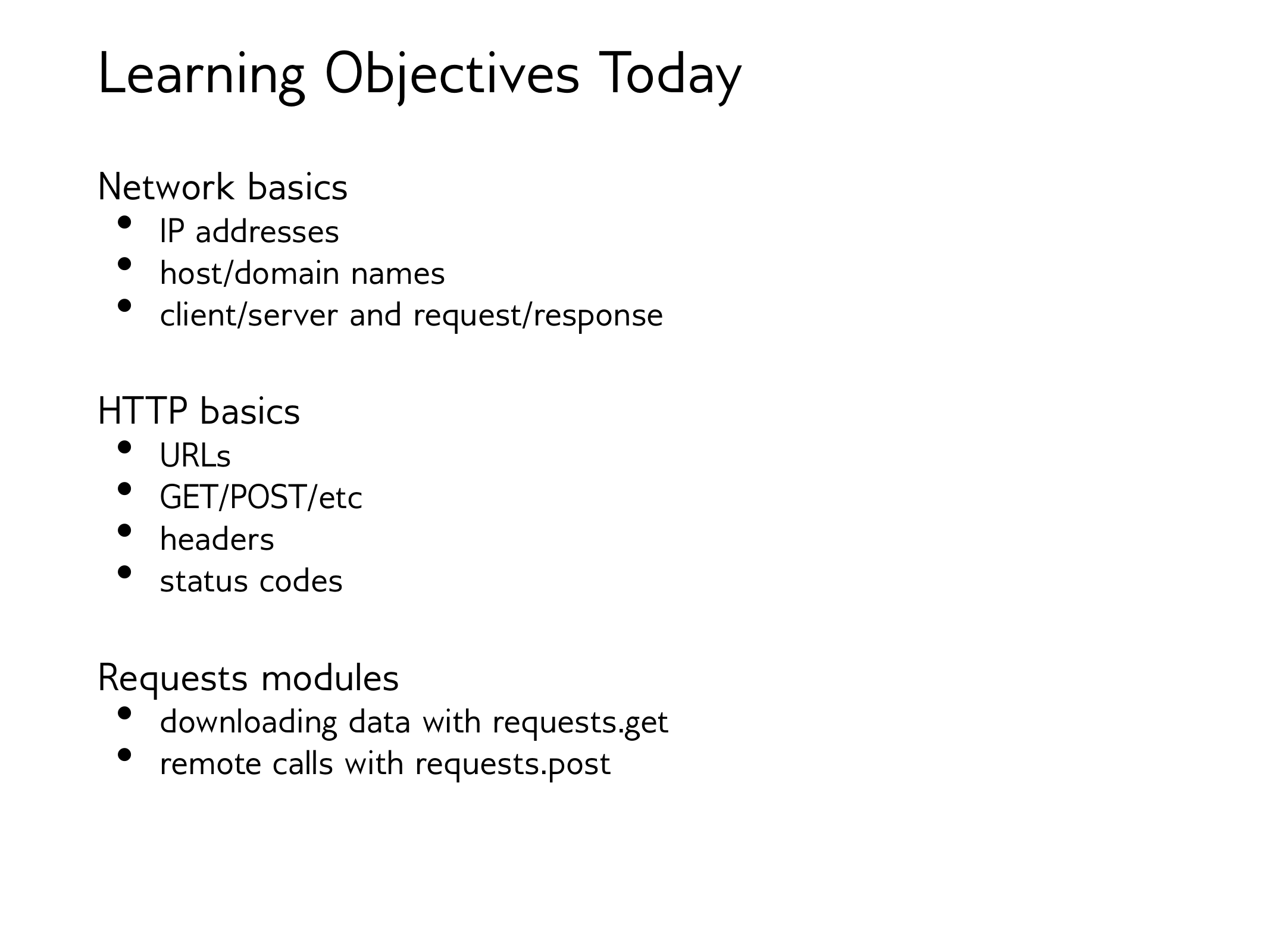

# Learning Objectives Today
Network basics
IP addresses
host/domain names
client/server and request/response
HTTP basics
URLs
GET/POST/etc
headers
status codes
Requests modules
downloading data with requests.get
remote calls with requests.post